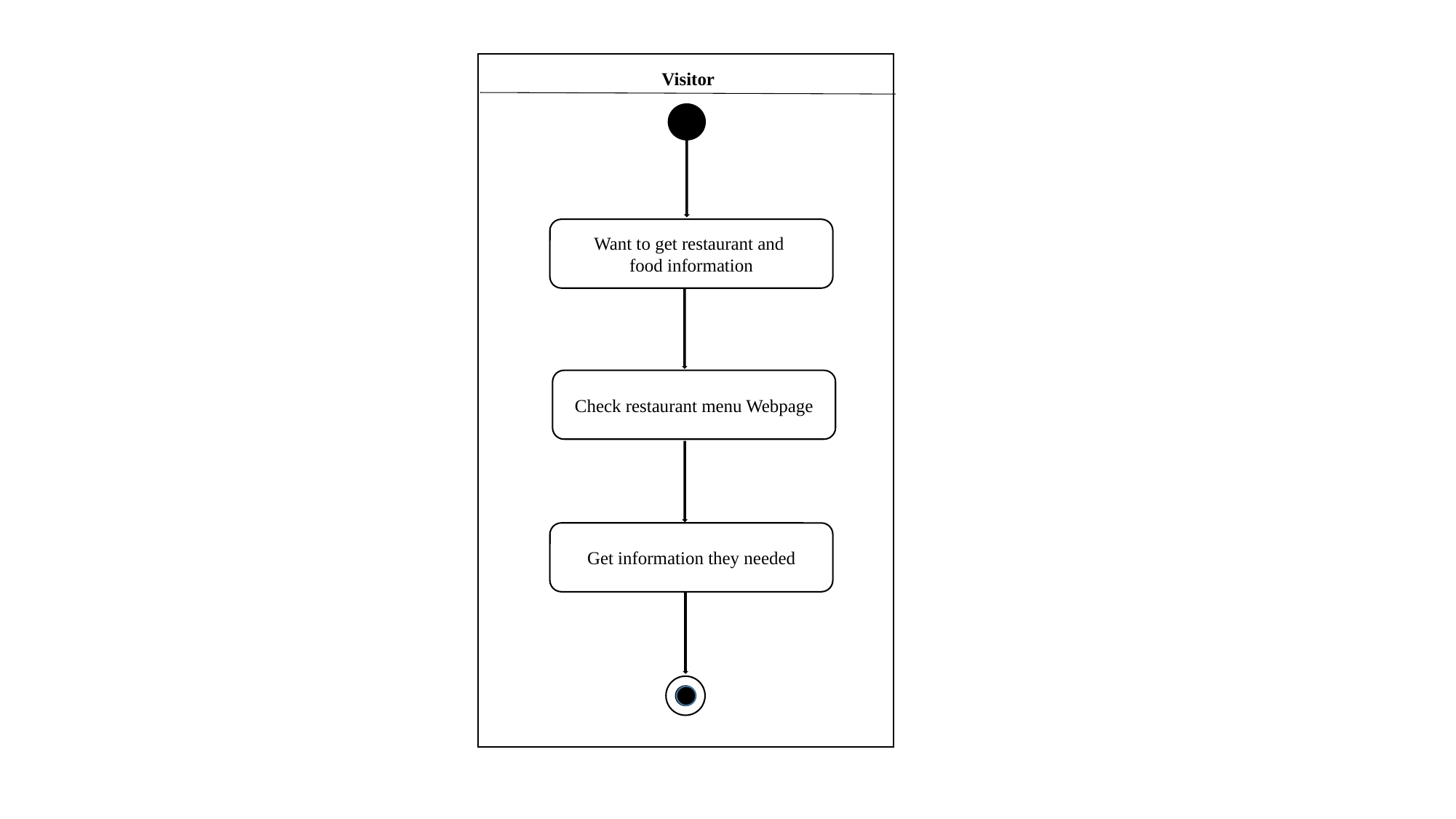

# Visitor

Want to get restaurant and
food information

Check restaurant menu Webpage

Get information they needed